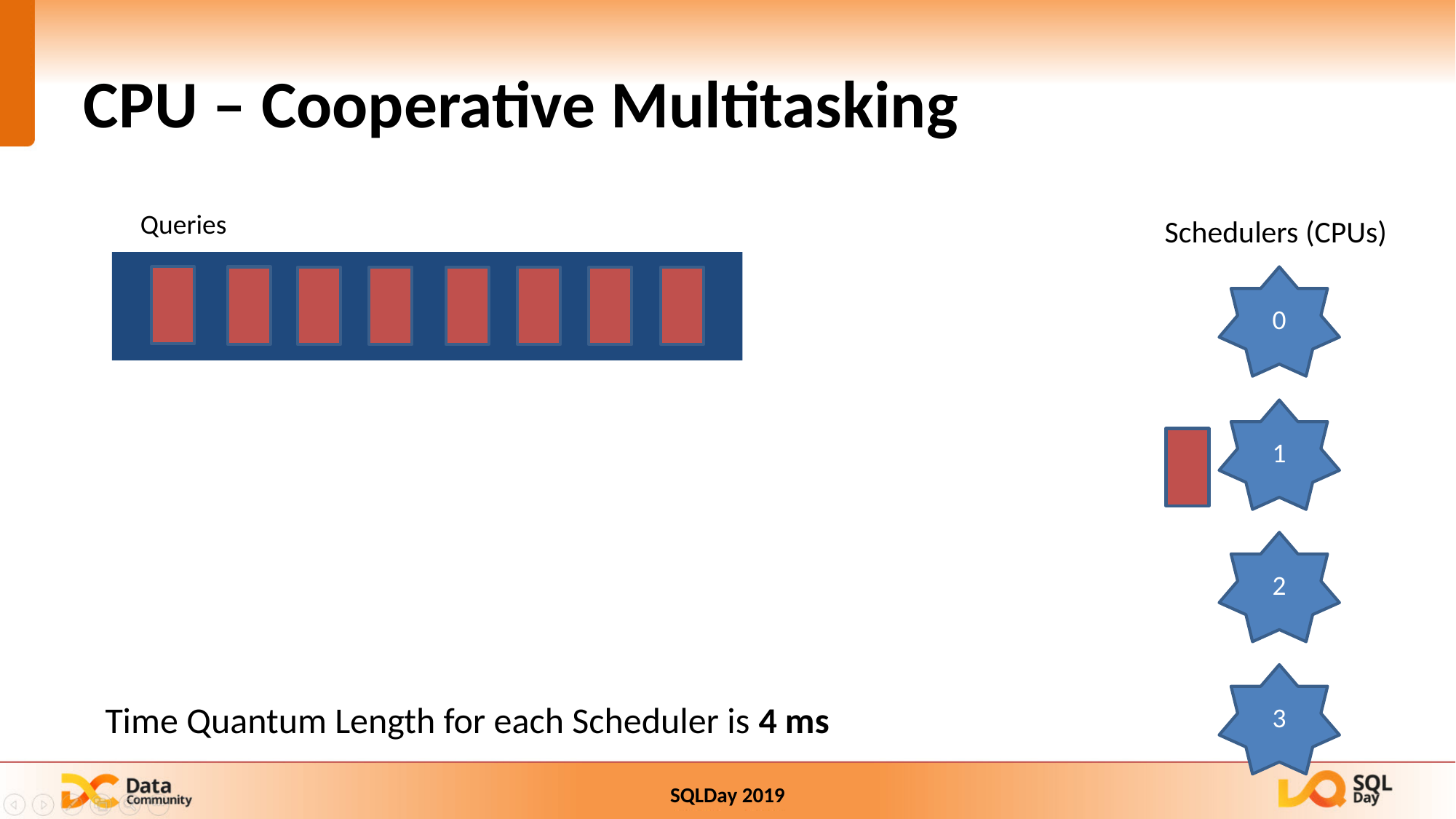

# CPU – Cooperative Multitasking
Queries
Schedulers (CPUs)

0

1

2
3
Time Quantum Length for each Scheduler is 4 ms